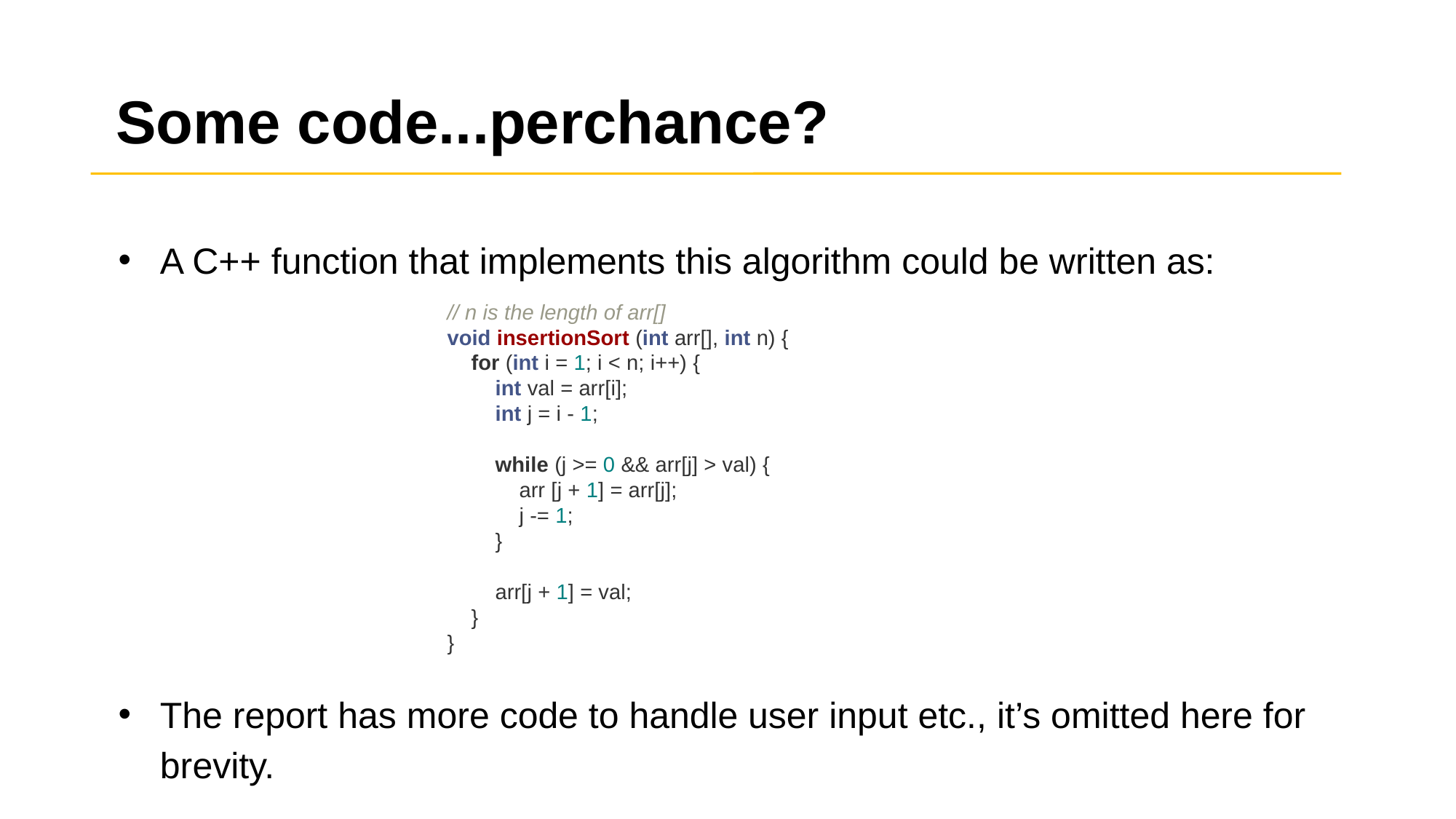

# Some code...perchance?
A C++ function that implements this algorithm could be written as:

The report has more code to handle user input etc., it’s omitted here for brevity.
// n is the length of arr[]
void insertionSort (int arr[], int n) {
    for (int i = 1; i < n; i++) {
        int val = arr[i];
        int j = i - 1;

        while (j >= 0 && arr[j] > val) {
            arr [j + 1] = arr[j];
            j -= 1;
        }

        arr[j + 1] = val;
    }
}